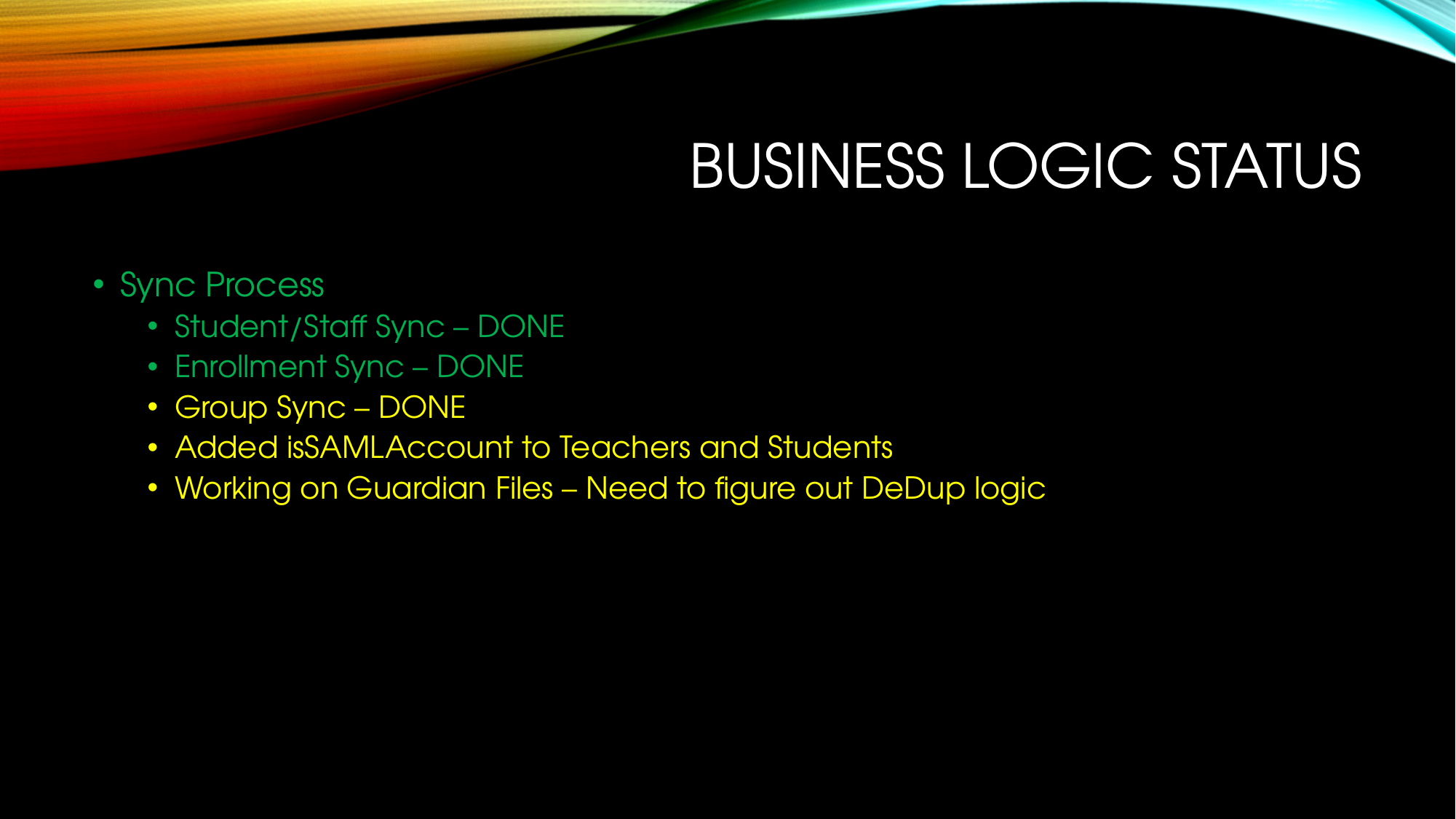

# BUSINESS LOGIC STATUS
Sync Process
Student/Staff Sync – DONE
Enrollment Sync – DONE
Group Sync – DONE
Added isSAMLAccount to Teachers and Students
Working on Guardian Files – Need to figure out DeDup logic